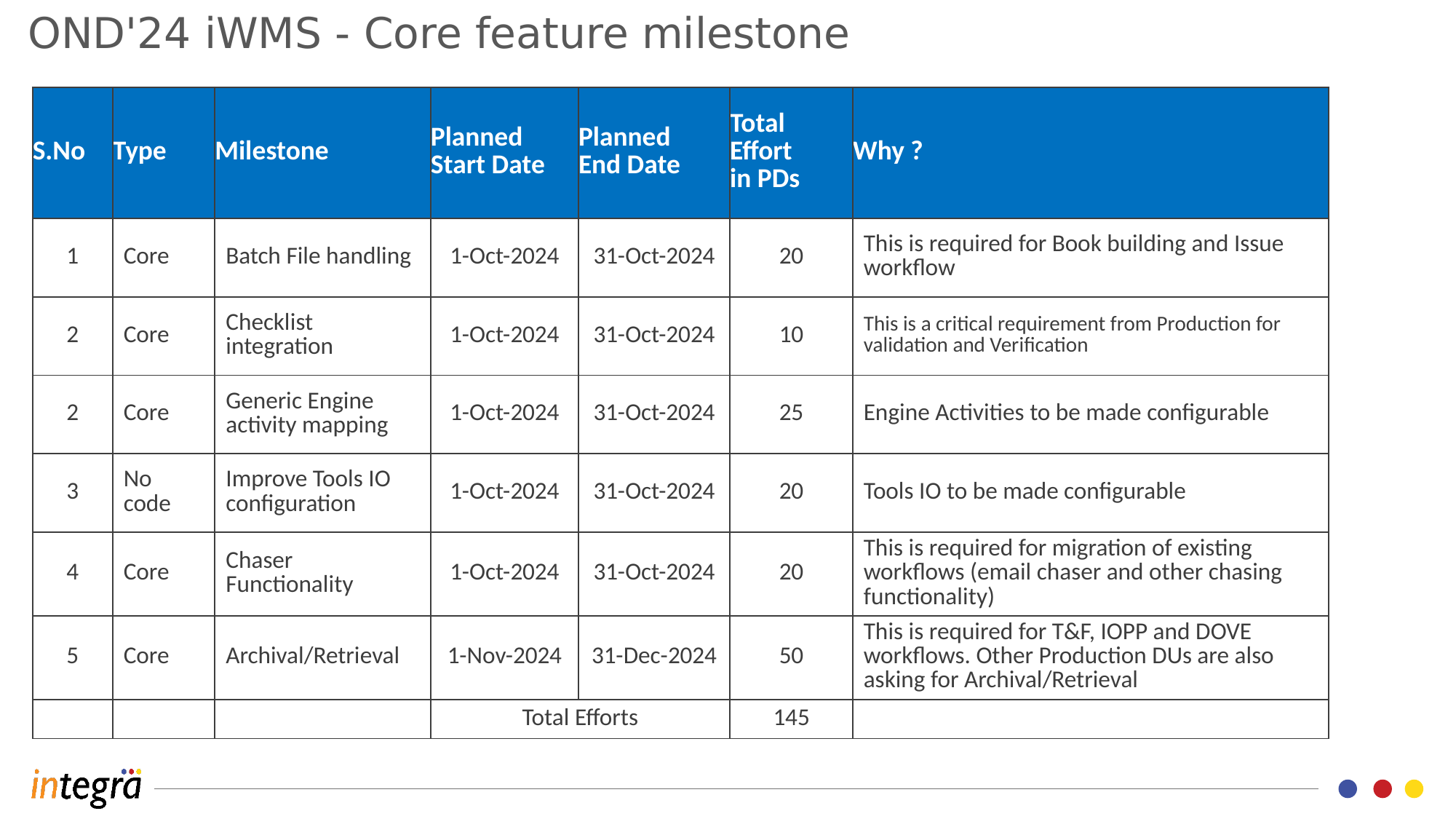

OND'24 iWMS - Core feature milestone

| S.No | Type | Milestone | Planned Start Date | Planned End Date | Total Effort in PDs | Why ? |
| --- | --- | --- | --- | --- | --- | --- |
| 1 | Core | Batch File handling | 1-Oct-2024 | 31-Oct-2024 | 20 | This is required for Book building and Issue workflow |
| 2 | Core | Checklist integration | 1-Oct-2024 | 31-Oct-2024 | 10 | This is a critical requirement from Production for validation and Verification |
| 2 | Core | Generic Engine activity mapping | 1-Oct-2024 | 31-Oct-2024 | 25 | Engine Activities to be made configurable |
| 3 | No code | Improve Tools IO configuration | 1-Oct-2024 | 31-Oct-2024 | 20 | Tools IO to be made configurable |
| 4 | Core | Chaser Functionality | 1-Oct-2024 | 31-Oct-2024 | 20 | This is required for migration of existing workflows (email chaser and other chasing functionality) |
| 5 | Core | Archival/Retrieval | 1-Nov-2024 | 31-Dec-2024 | 50 | This is required for T&F, IOPP and DOVE workflows. Other Production DUs are also asking for Archival/Retrieval |
|  |  |  | Total Efforts |  | 145 |  |